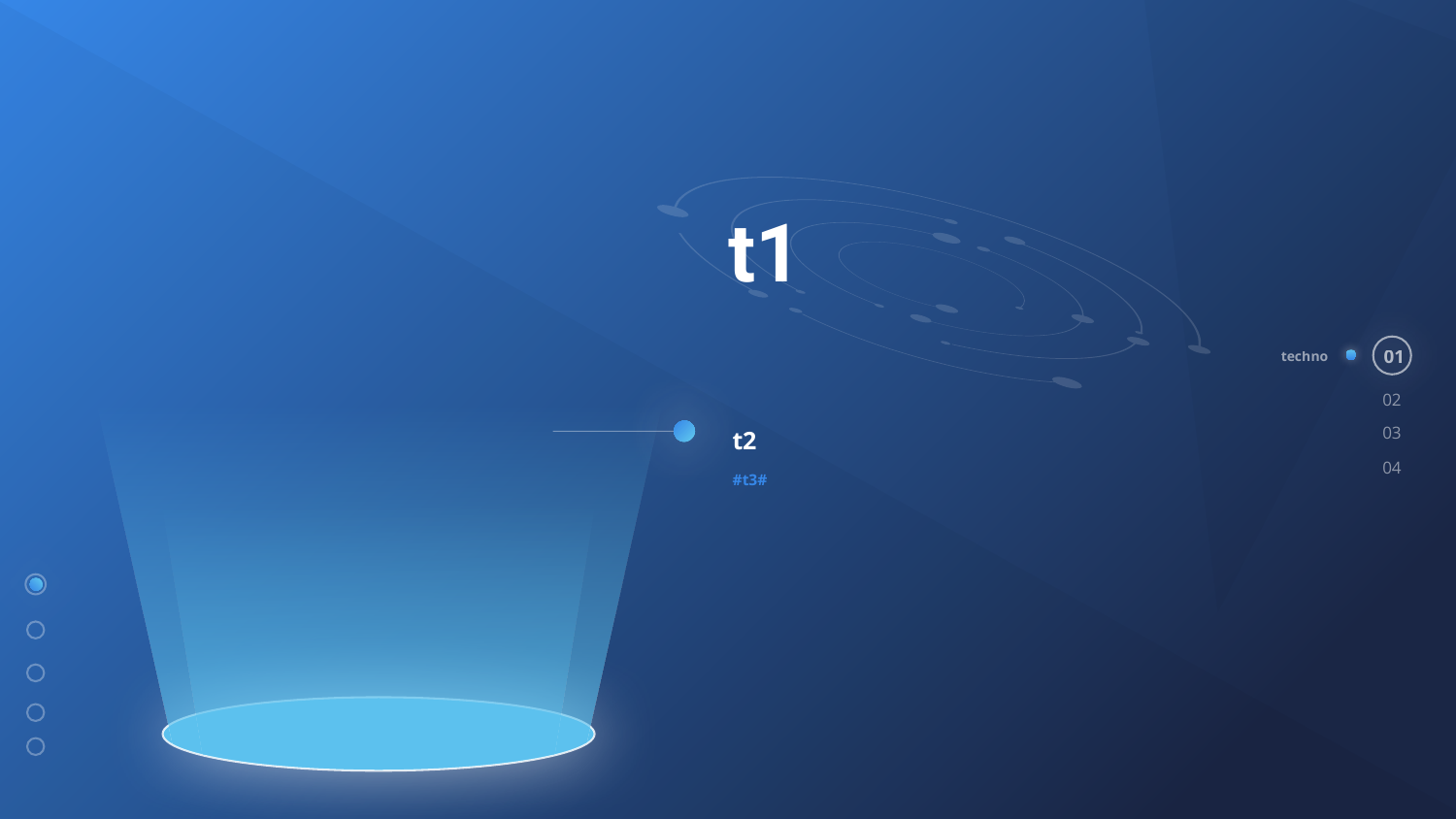

t1

01
techno

02
03
04

t2

#t3#